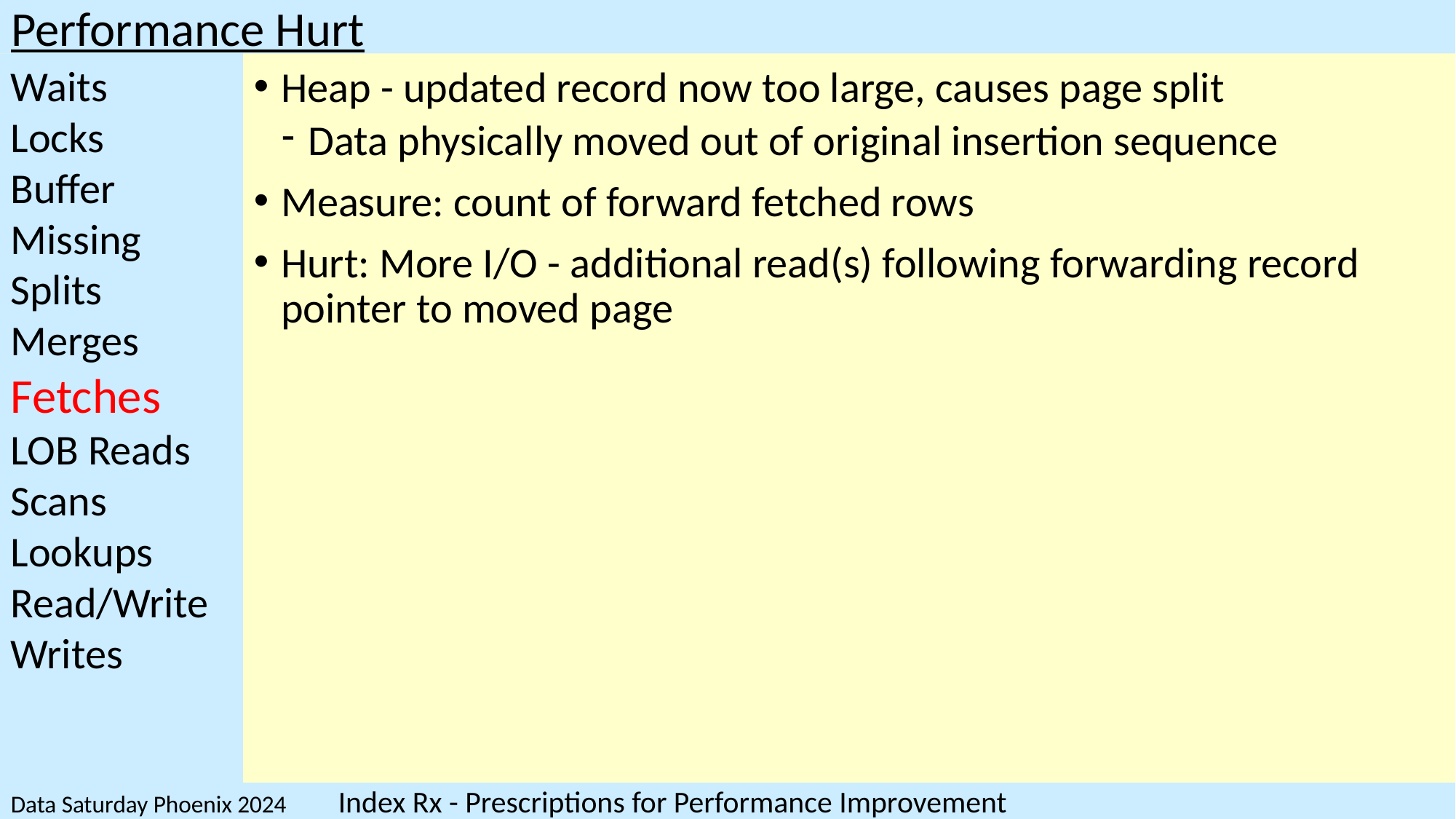

# Performance Hurt
Waits
Locks
Buffer
Missing
Splits
Merges
Fetches
LOB Reads
Scans
Lookups
Read/Write
Writes
Heap - updated record now too large, causes page split
Data physically moved out of original insertion sequence
Measure: count of forward fetched rows
Hurt: More I/O - additional read(s) following forwarding record
pointer to moved page